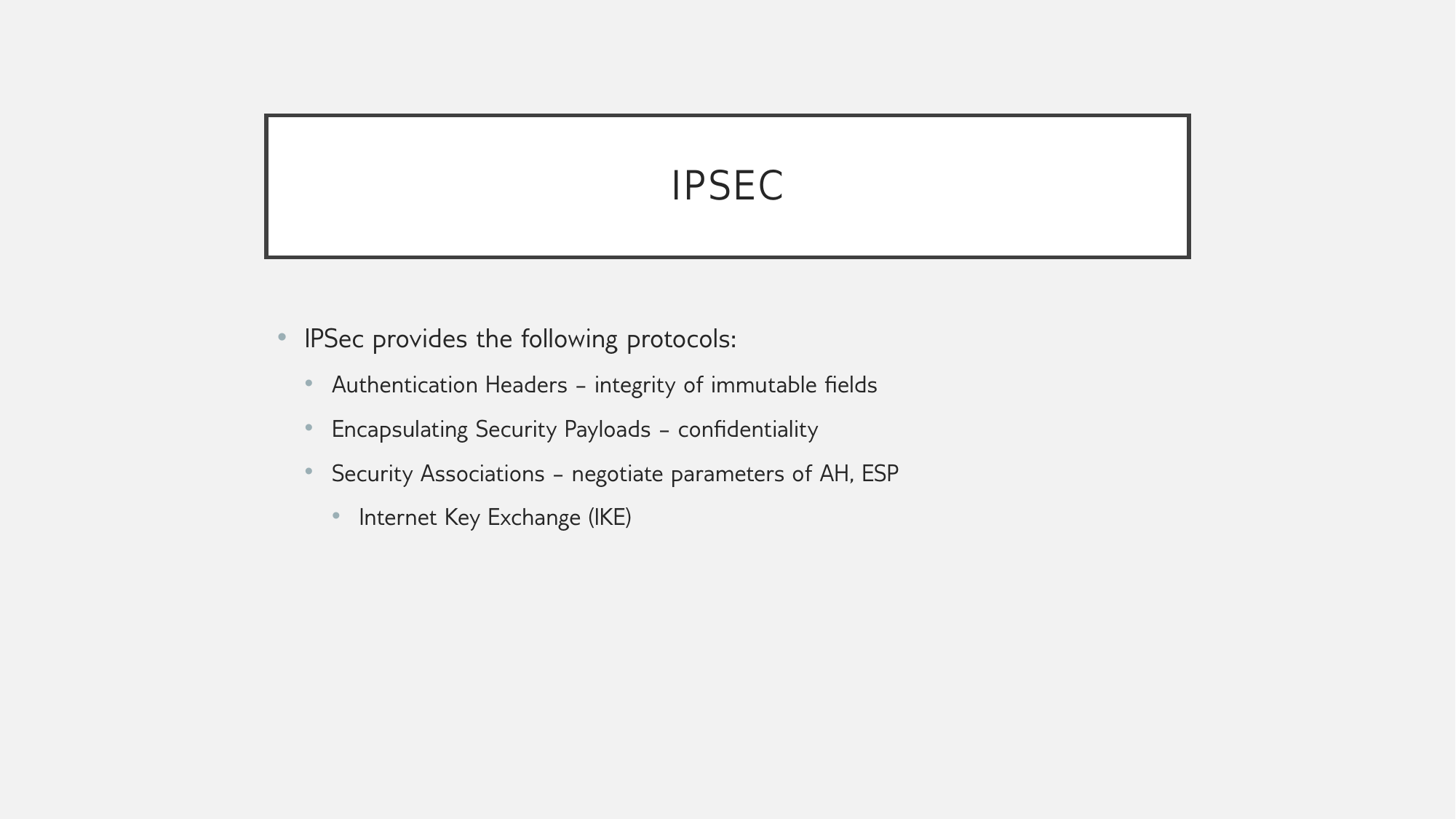

# IPSec
IPSec provides the following protocols:
Authentication Headers – integrity of immutable fields
Encapsulating Security Payloads – confidentiality
Security Associations – negotiate parameters of AH, ESP
Internet Key Exchange (IKE)